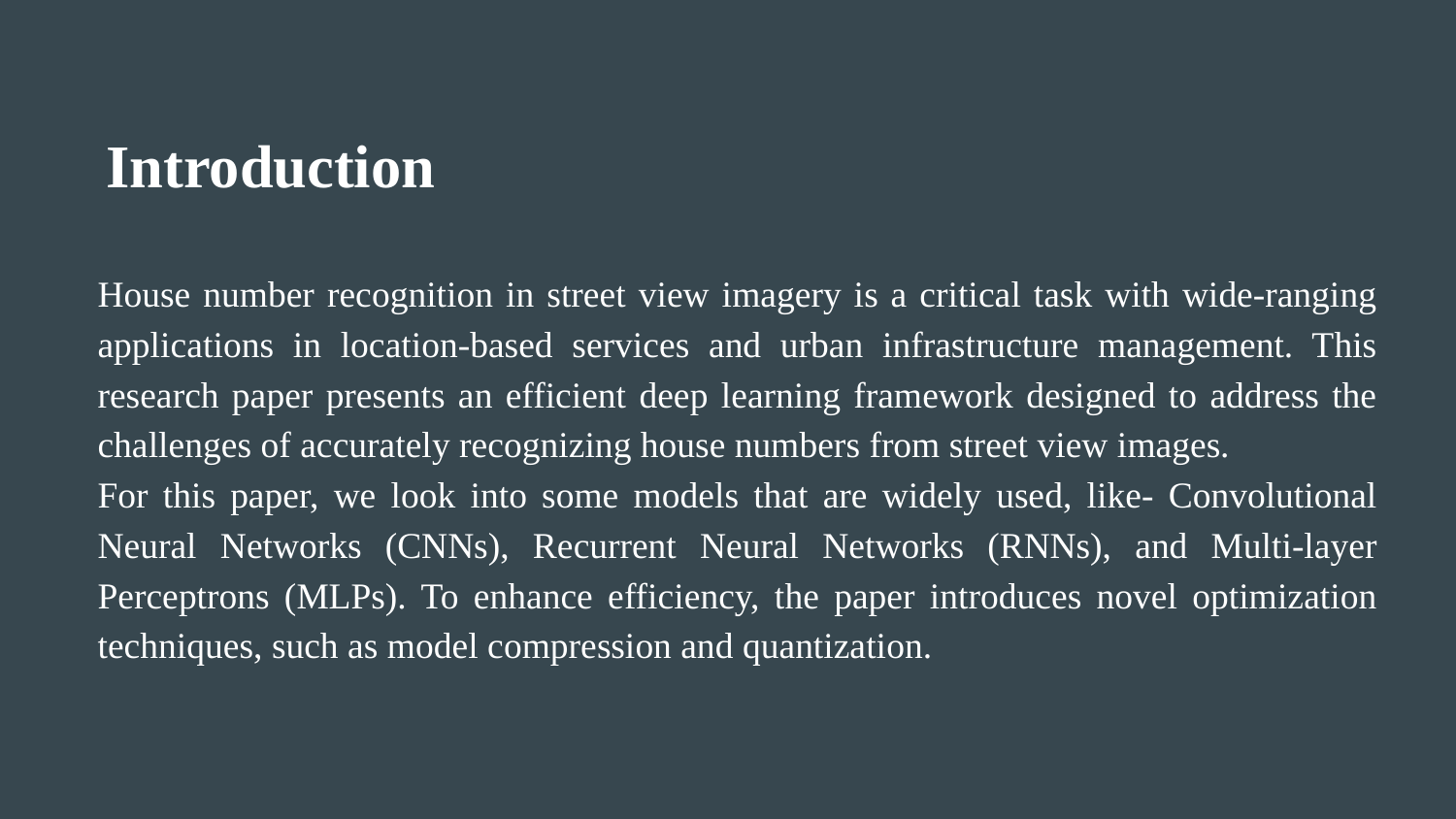

# Introduction
House number recognition in street view imagery is a critical task with wide-ranging applications in location-based services and urban infrastructure management. This research paper presents an efficient deep learning framework designed to address the challenges of accurately recognizing house numbers from street view images.
For this paper, we look into some models that are widely used, like- Convolutional Neural Networks (CNNs), Recurrent Neural Networks (RNNs), and Multi-layer Perceptrons (MLPs). To enhance efficiency, the paper introduces novel optimization techniques, such as model compression and quantization.